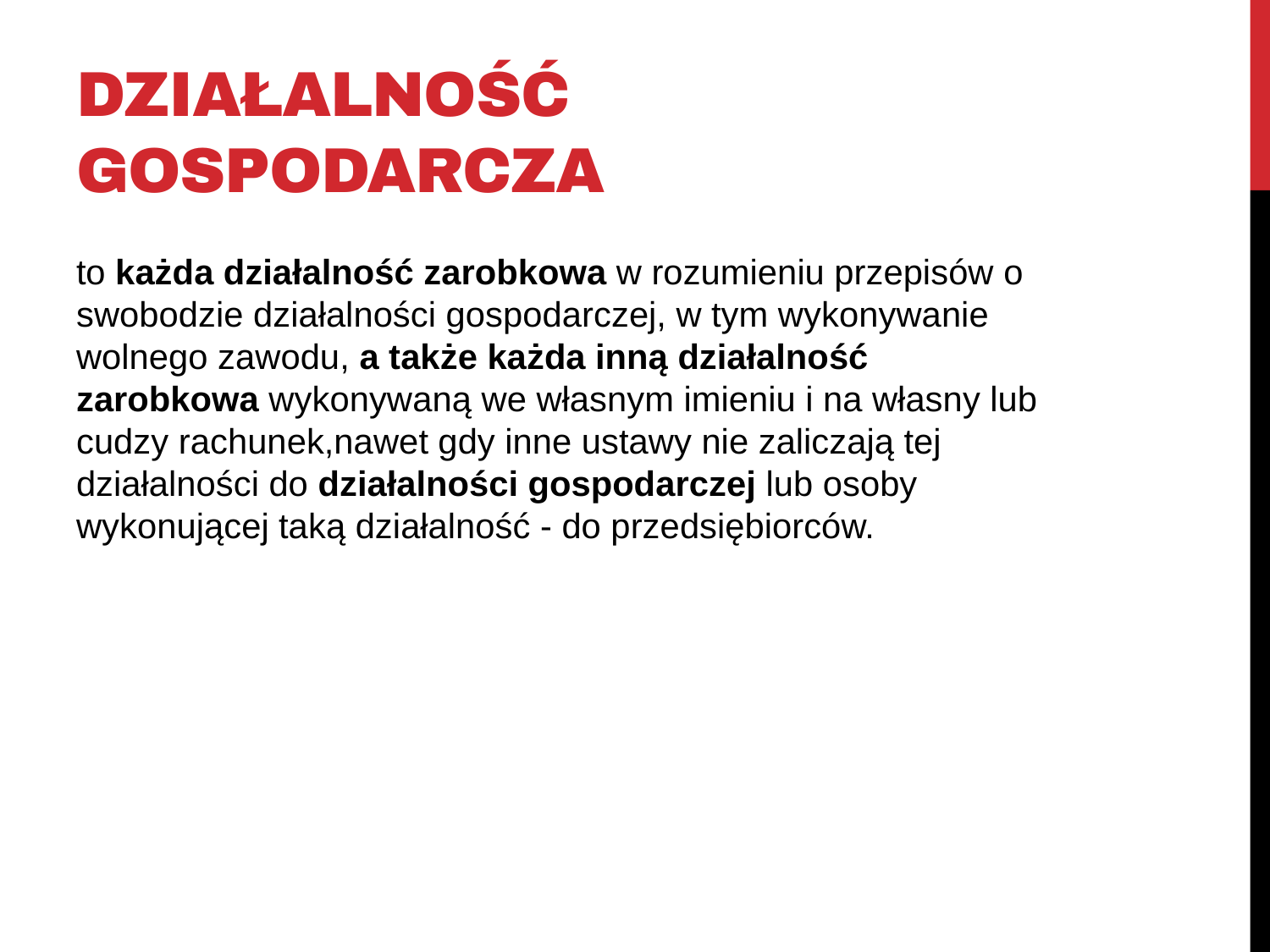

# Działalność gospodarcza
to każda działalność zarobkowa w rozumieniu przepisów o swobodzie działalności gospodarczej, w tym wykonywanie wolnego zawodu, a także każda inną działalność zarobkowa wykonywaną we własnym imieniu i na własny lub cudzy rachunek,nawet gdy inne ustawy nie zaliczają tej działalności do działalności gospodarczej lub osoby wykonującej taką działalność - do przedsiębiorców.